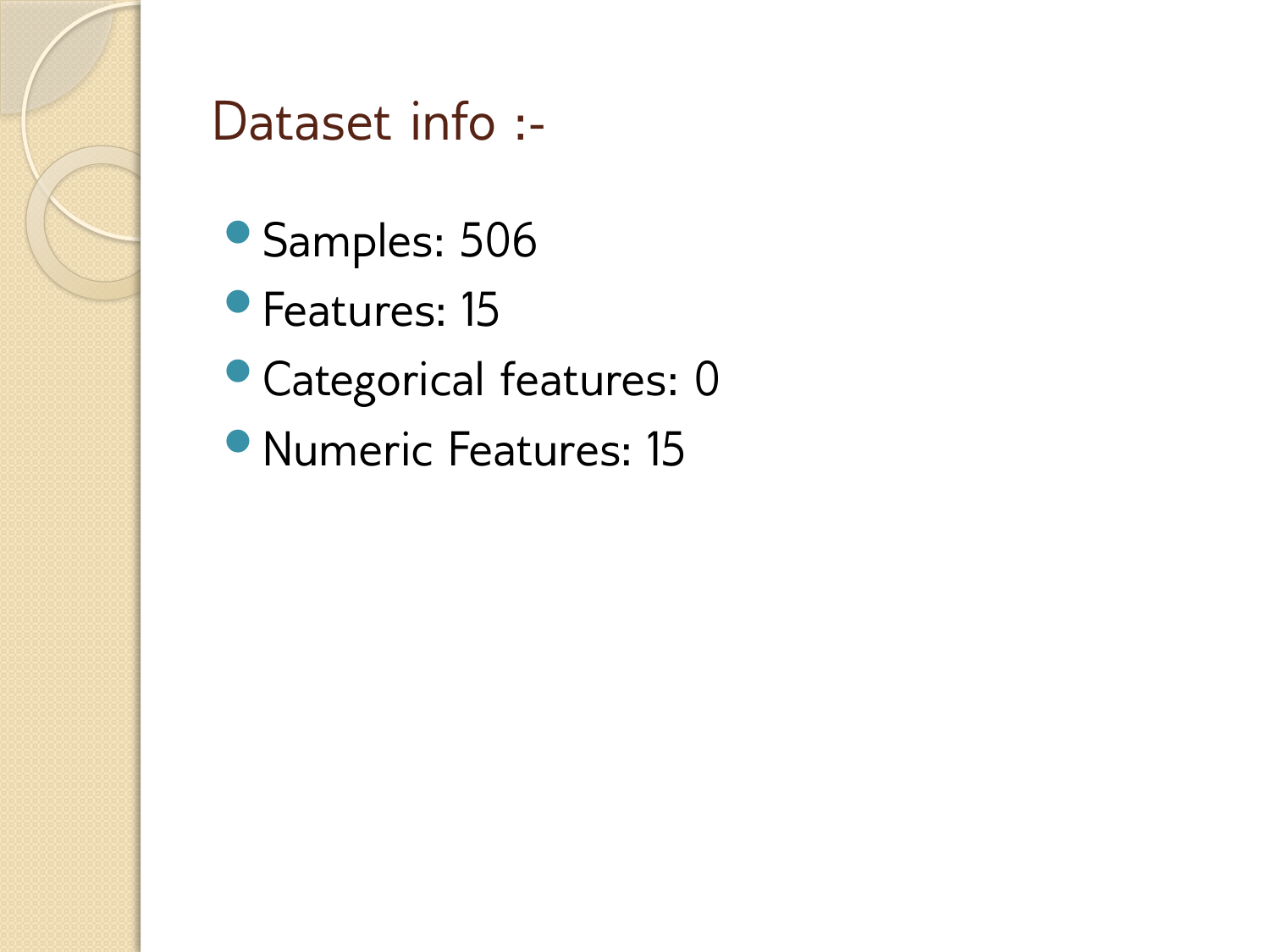

# Dataset info :-
Samples: 506
Features: 15
Categorical features: 0
Numeric Features: 15